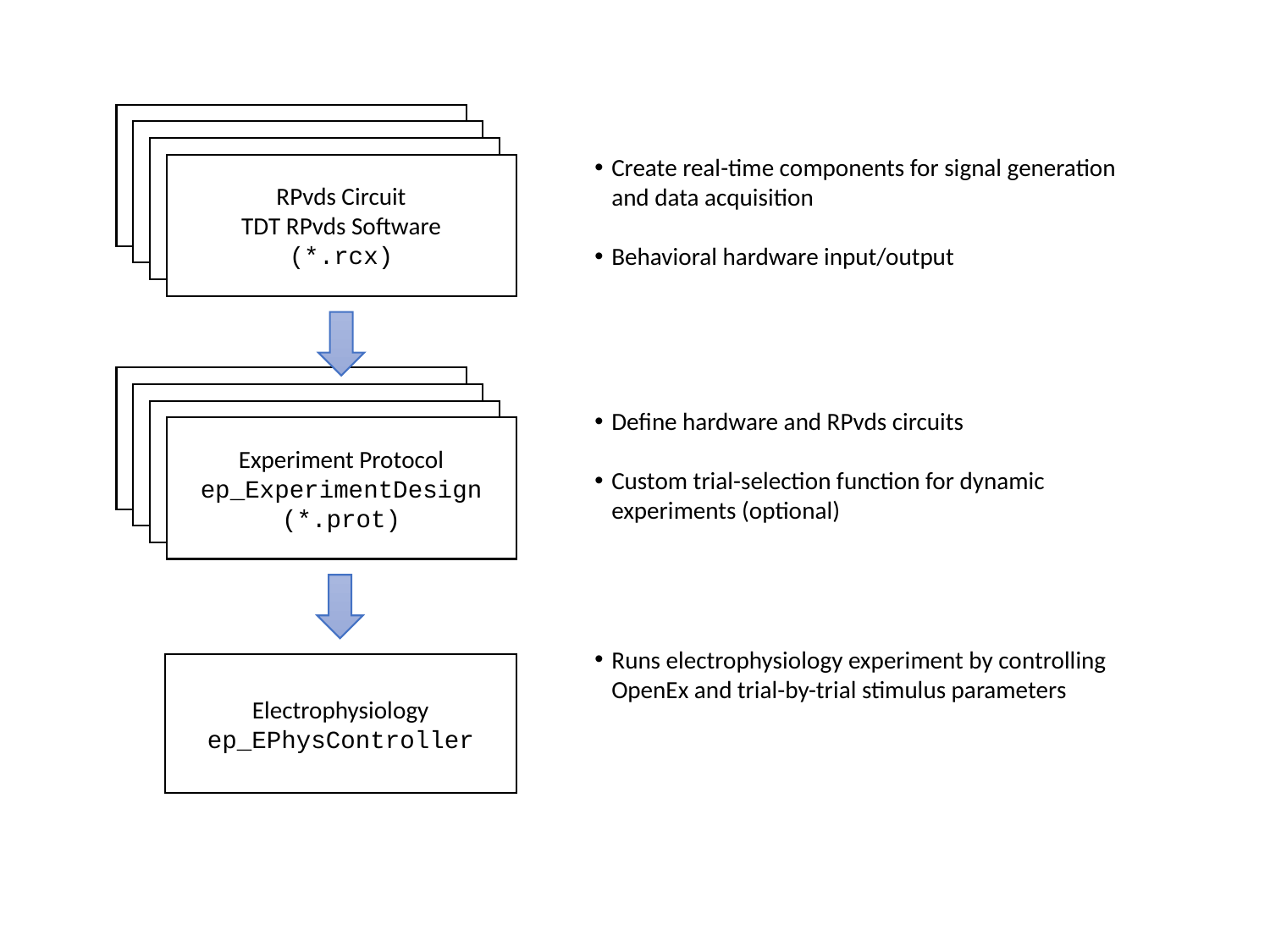

RPvds Circuit
RPvds Circuit
RPvds Circuit
RPvds Circuit
TDT RPvds Software
(*.rcx)
Create real-time components for signal generation and data acquisition

Behavioral hardware input/output

Experiment Protocol
ep_ExperimentDesign
Experiment Protocol
ep_ExperimentDesign
Experiment Protocol
ep_ExperimentDesign
Experiment Protocol
ep_ExperimentDesign
(*.prot)
Define hardware and RPvds circuits

Custom trial-selection function for dynamic experiments (optional)

Runs electrophysiology experiment by controlling OpenEx and trial-by-trial stimulus parameters
Electrophysiology
ep_EPhysController